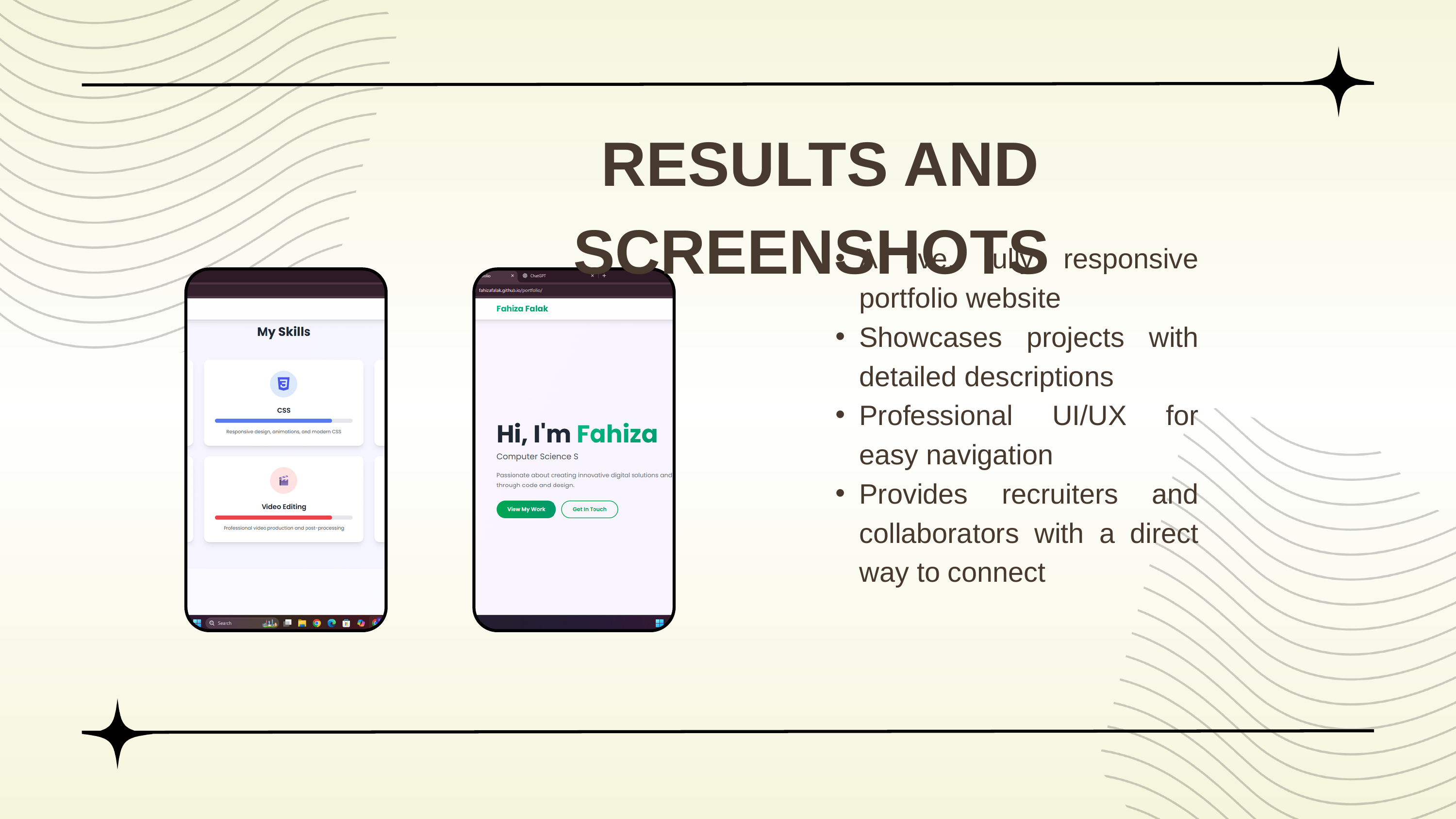

RESULTS AND SCREENSHOTS
A live, fully responsive portfolio website
Showcases projects with detailed descriptions
Professional UI/UX for easy navigation
Provides recruiters and collaborators with a direct way to connect